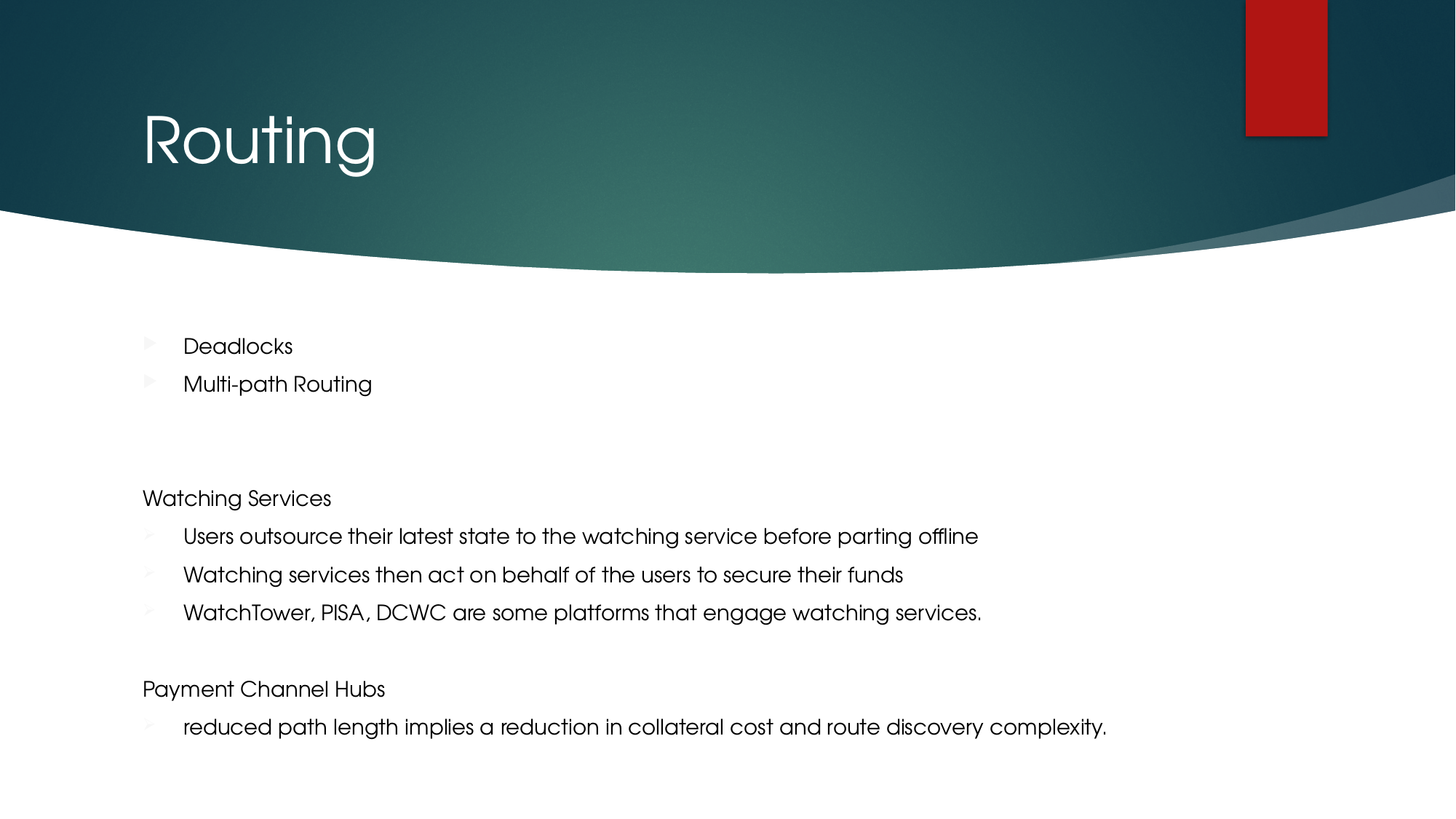

19
# Routing

Deadlocks
Multi-path Routing

Watching Services
Users outsource their latest state to the watching service before parting offline
Watching services then act on behalf of the users to secure their funds
WatchTower, PISA, DCWC are some platforms that engage watching services.

Payment Channel Hubs
reduced path length implies a reduction in collateral cost and route discovery complexity.